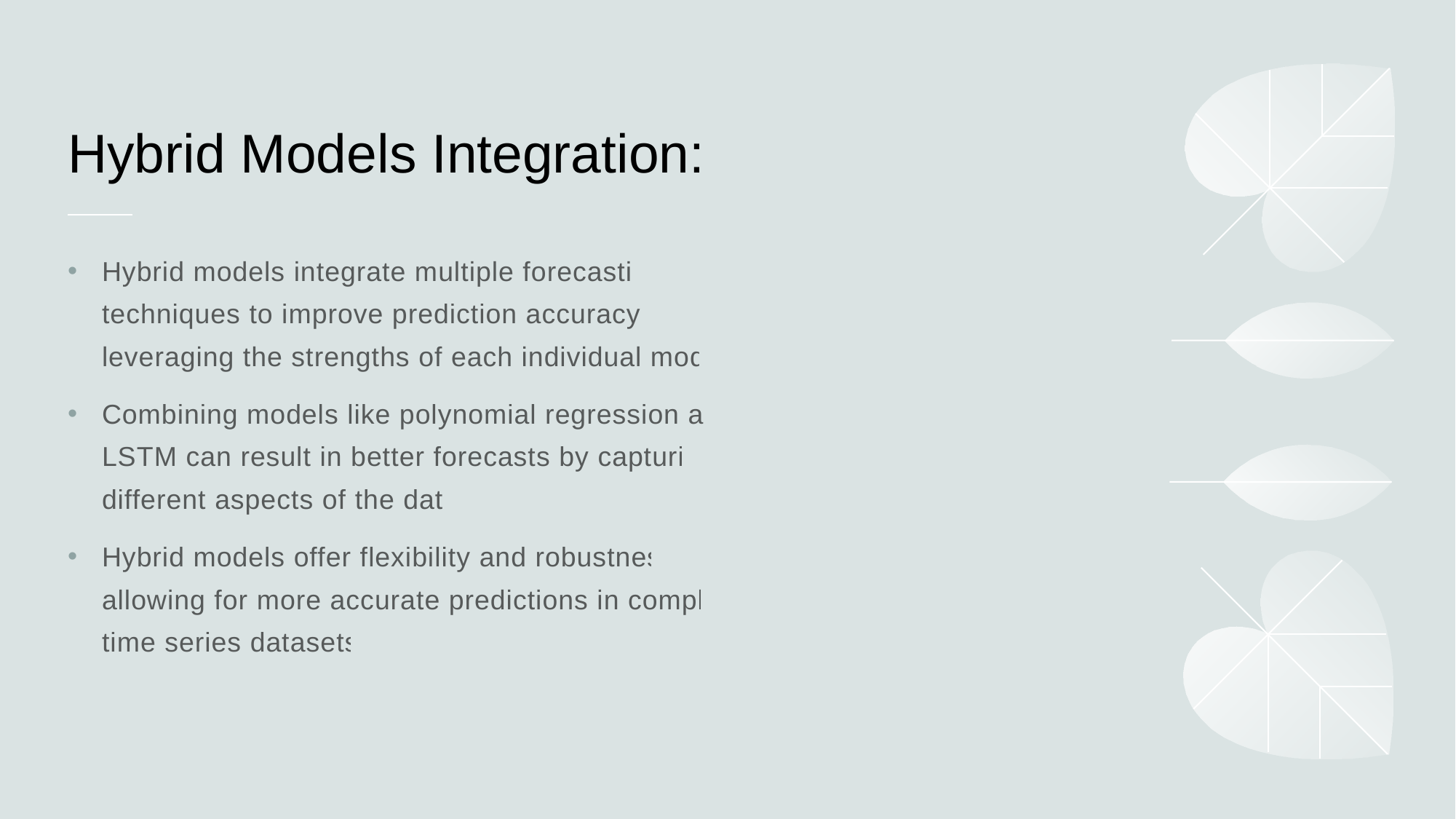

# Hybrid Models Integration:
Hybrid models integrate multiple forecasting techniques to improve prediction accuracy by leveraging the strengths of each individual model.
Combining models like polynomial regression and LSTM can result in better forecasts by capturing different aspects of the data.
Hybrid models offer flexibility and robustness, allowing for more accurate predictions in complex time series datasets.